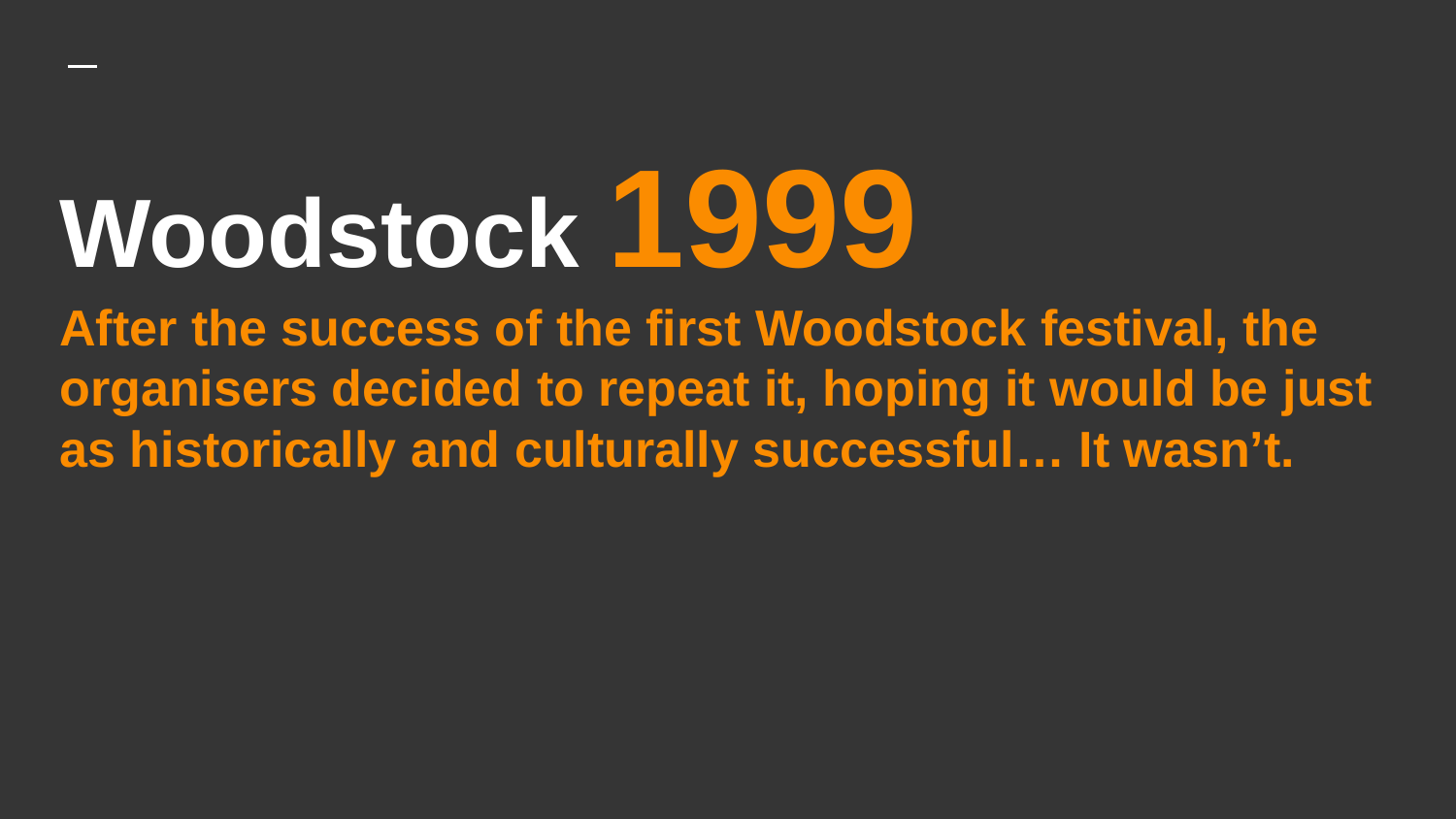

# Woodstock 1999
After the success of the first Woodstock festival, the organisers decided to repeat it, hoping it would be just as historically and culturally successful… It wasn’t.